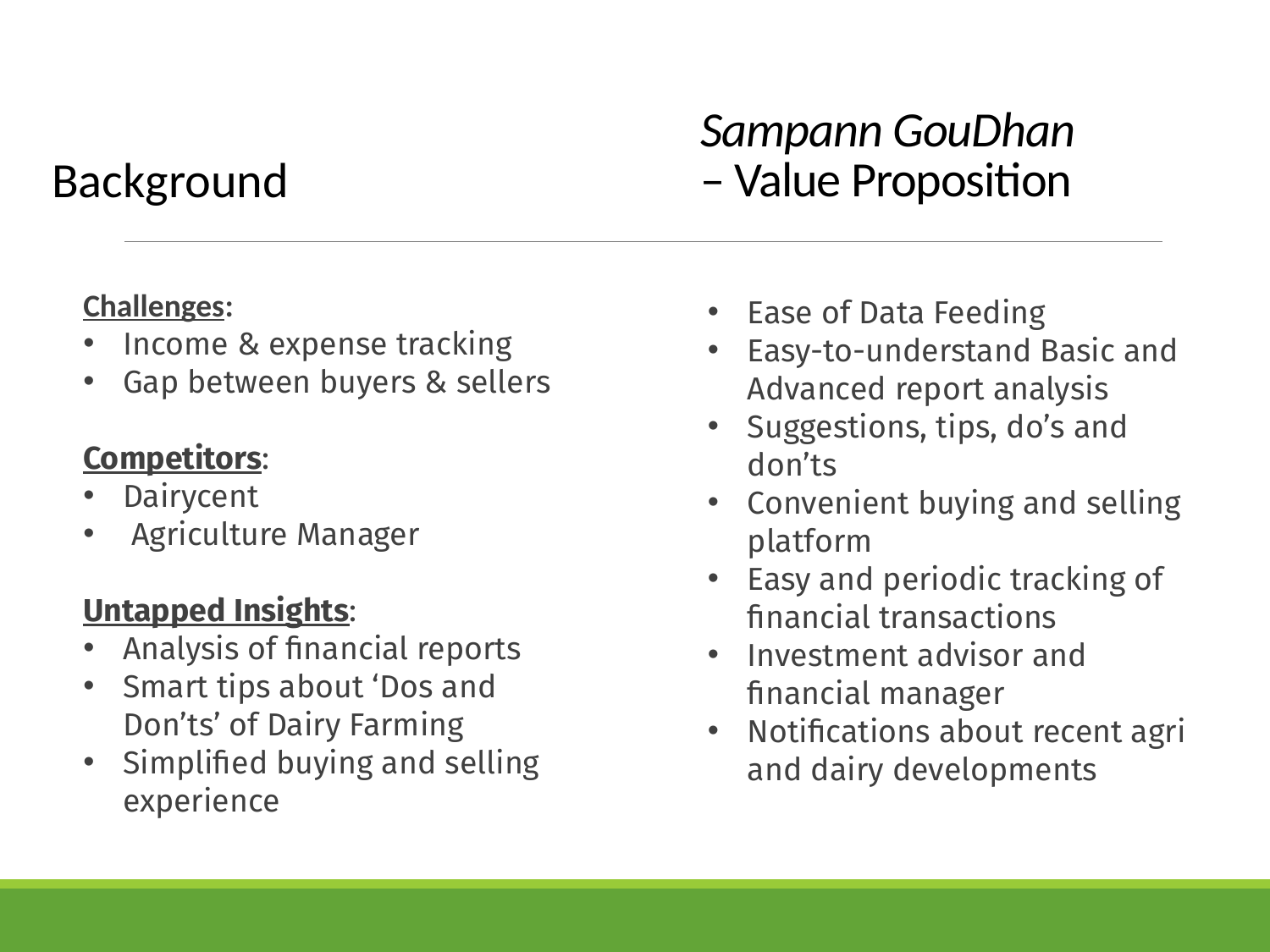

# Sampann GouDhan – Value Proposition
Background
Challenges:
Income & expense tracking
Gap between buyers & sellers

Competitors:
Dairycent
 Agriculture Manager

Untapped Insights:
Analysis of financial reports
Smart tips about ‘Dos and  Don’ts’ of Dairy Farming
Simplified buying and selling experience

Ease of Data Feeding
Easy-to-understand Basic and Advanced report analysis
Suggestions, tips, do’s and don’ts
Convenient buying and selling platform
Easy and periodic tracking of financial transactions
Investment advisor and financial manager
Notifications about recent agri and dairy developments